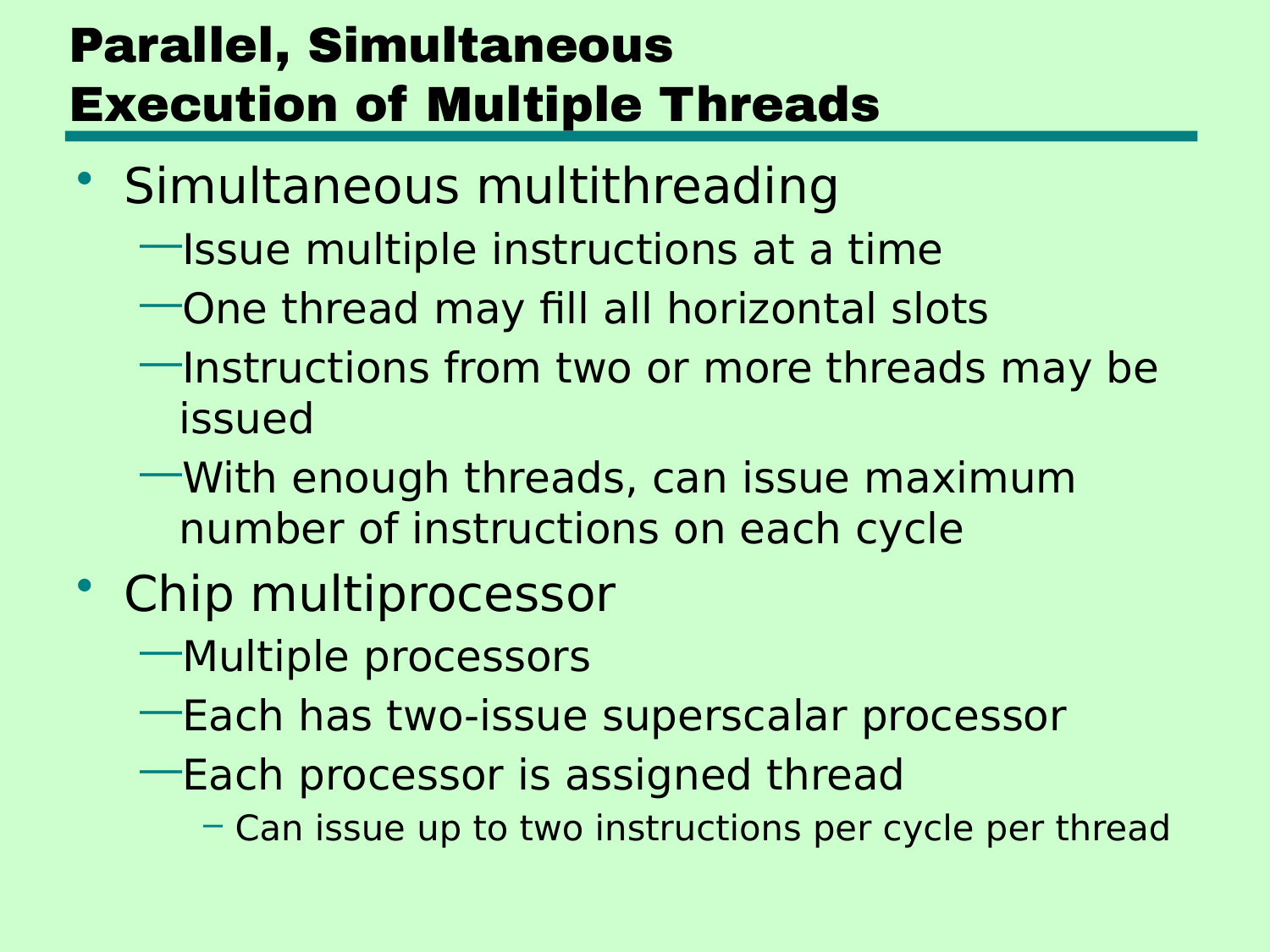

# Parallel, Simultaneous Execution of Multiple Threads
Simultaneous multithreading
Issue multiple instructions at a time
One thread may fill all horizontal slots
Instructions from two or more threads may be issued
With enough threads, can issue maximum number of instructions on each cycle
Chip multiprocessor
Multiple processors
Each has two-issue superscalar processor
Each processor is assigned thread
Can issue up to two instructions per cycle per thread